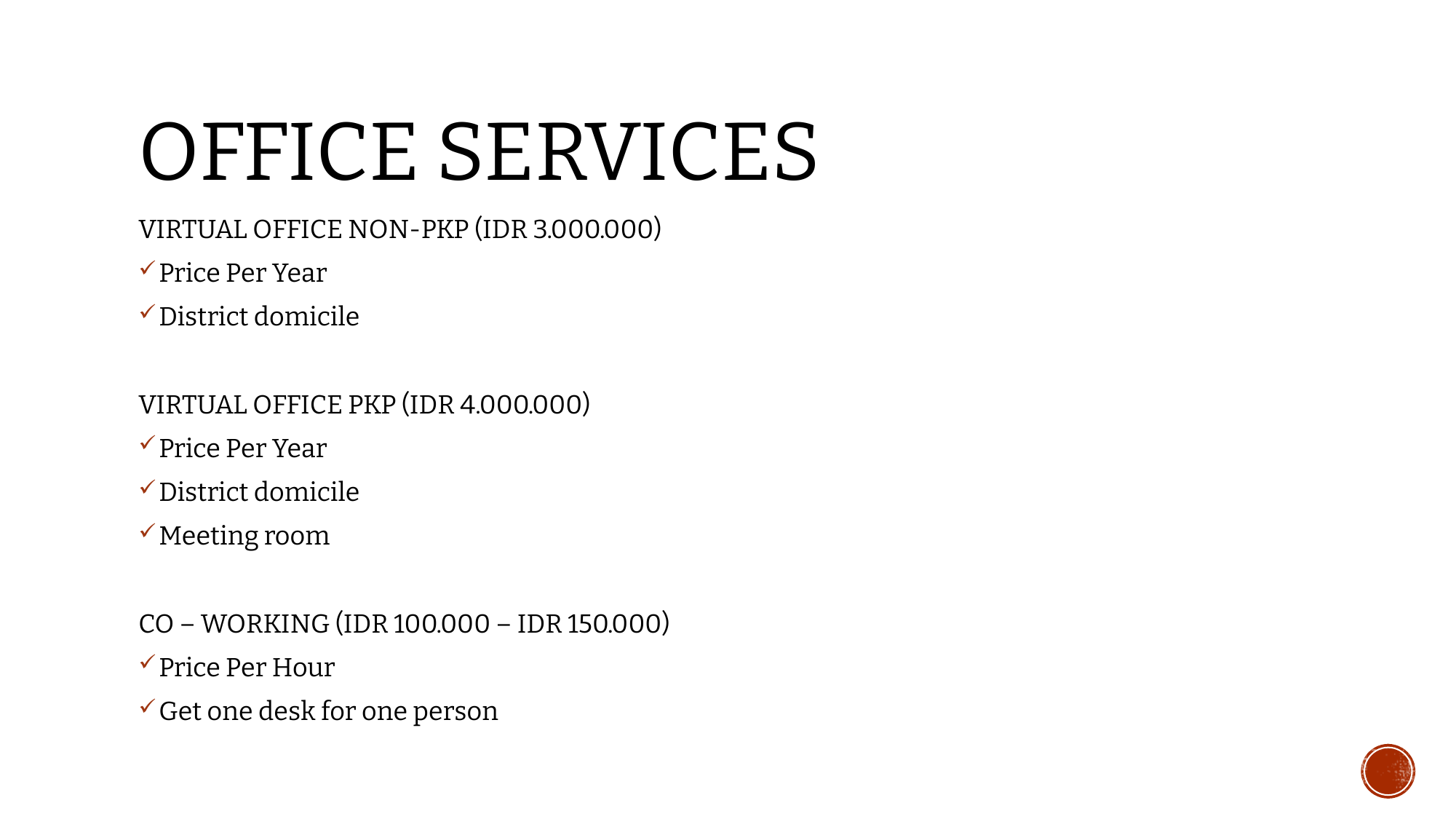

# Office services
VIRTUAL OFFICE NON-PKP (IDR 3.000.000)
Price Per Year
District domicile

VIRTUAL OFFICE PKP (IDR 4.000.000)
Price Per Year
District domicile
Meeting room

CO – WORKING (IDR 100.000 – IDR 150.000)
Price Per Hour
Get one desk for one person